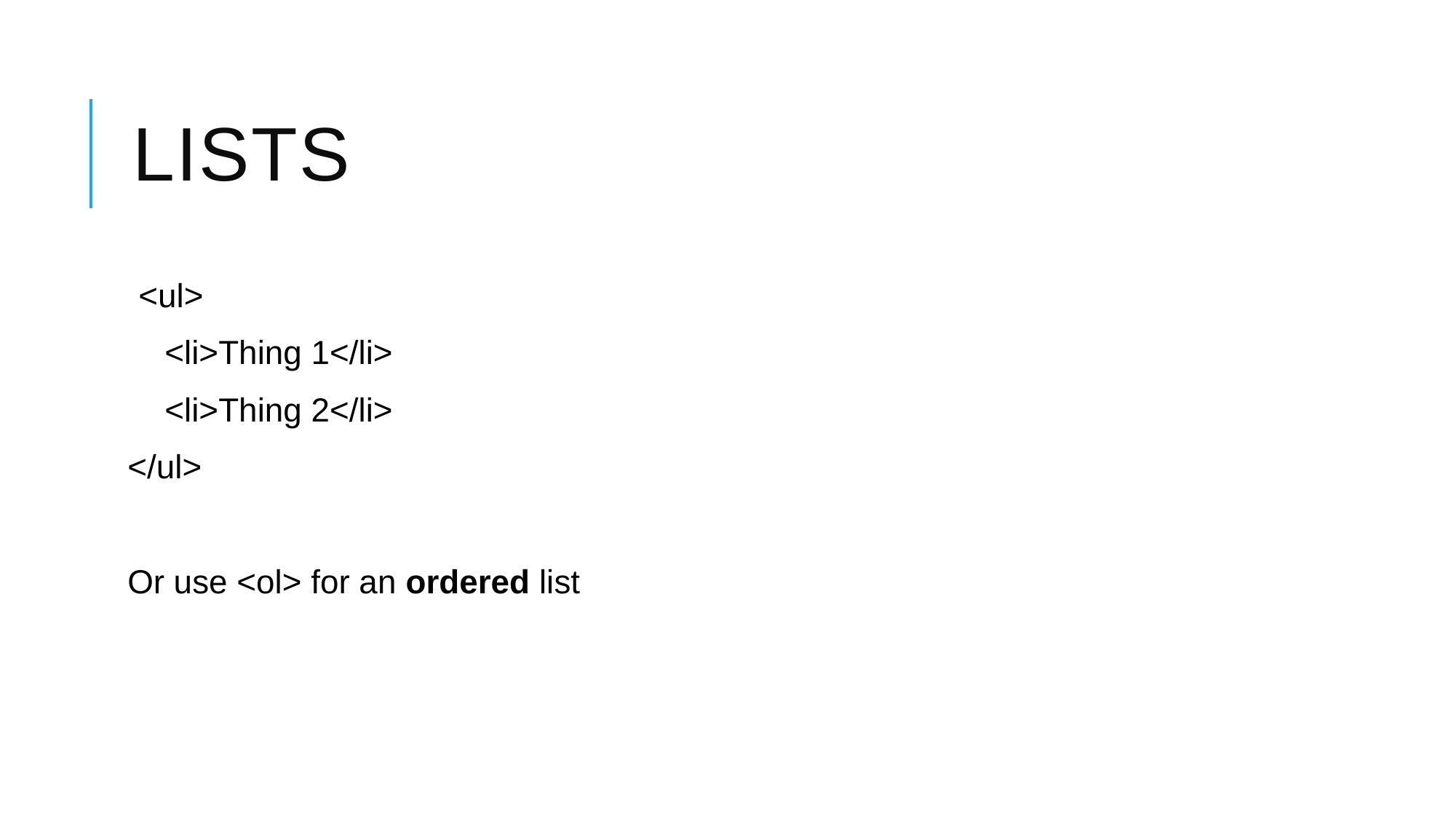

# Lists
<ul>
    <li>Thing 1</li>
    <li>Thing 2</li>
</ul>

Or use <ol> for an ordered list